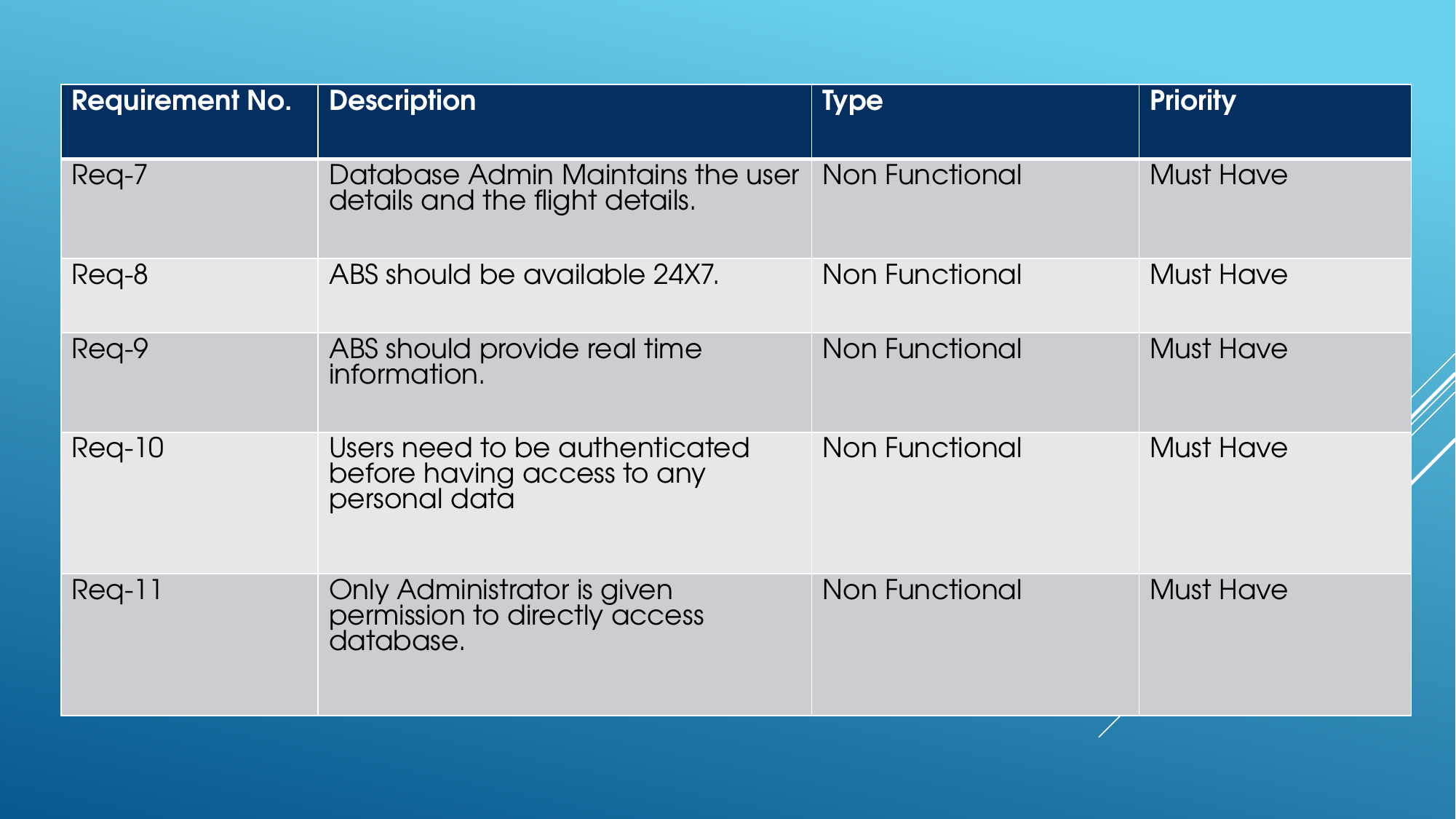

| Requirement No. | Description | Type | Priority |
| --- | --- | --- | --- |
| Req-7 | Database Admin Maintains the user details and the flight details. | Non Functional | Must Have |
| Req-8 | ABS should be available 24X7. | Non Functional | Must Have |
| Req-9 | ABS should provide real time information. | Non Functional | Must Have |
| Req-10 | Users need to be authenticated before having access to any personal data | Non Functional | Must Have |
| Req-11 | Only Administrator is given permission to directly access database. | Non Functional | Must Have |
#